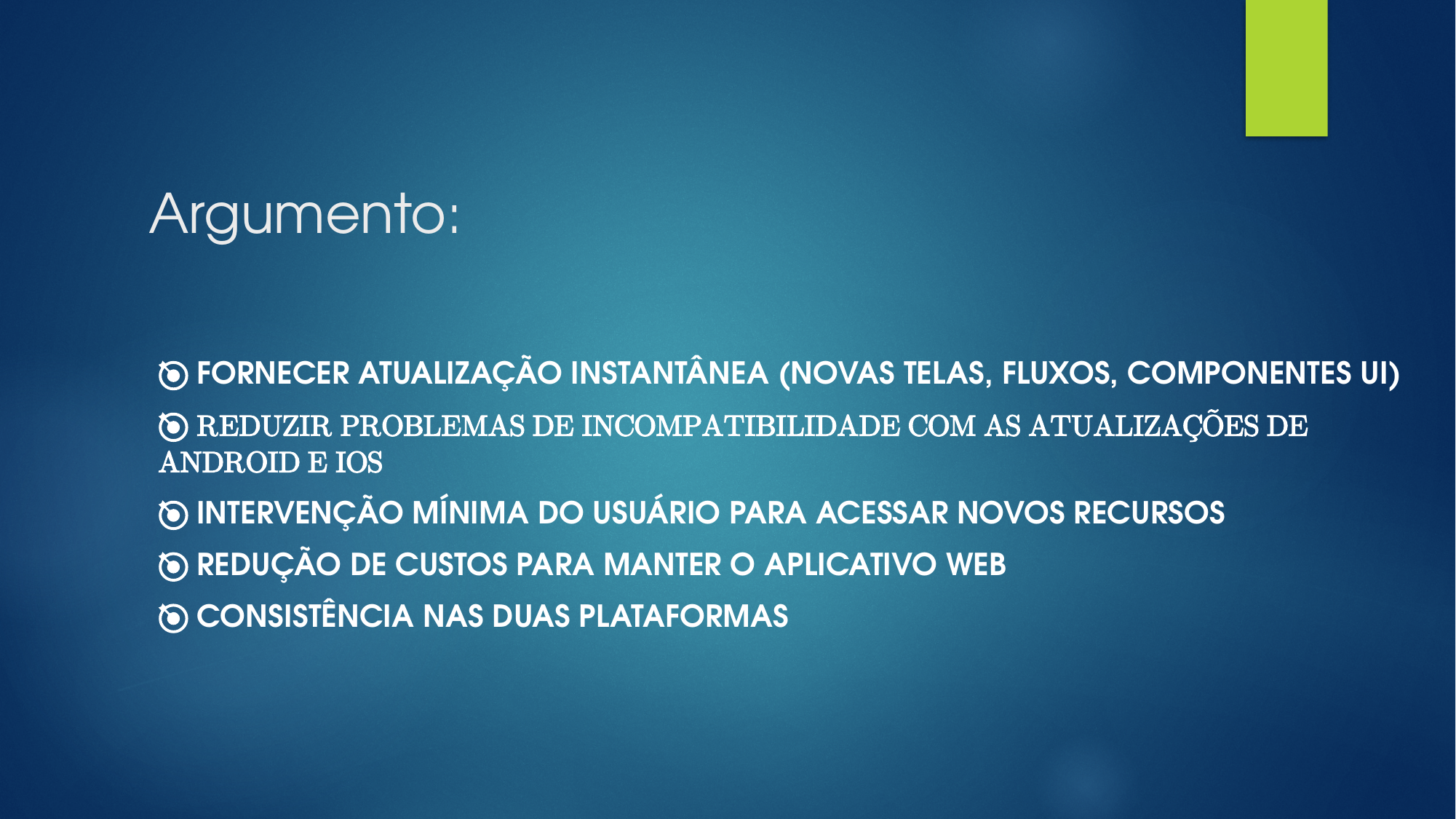

# Argumento:
🎯 Fornecer atualização instantânea (novas telas, fluxos, componentes ui)
🎯 reduzir problemas de incompatibilidade com as atualizações de android e ios
🎯 Intervenção mínima do usuário para acessar novos recursos
🎯 Redução de custos para manter o aplicativo web
🎯 Consistência nas duas plataformas